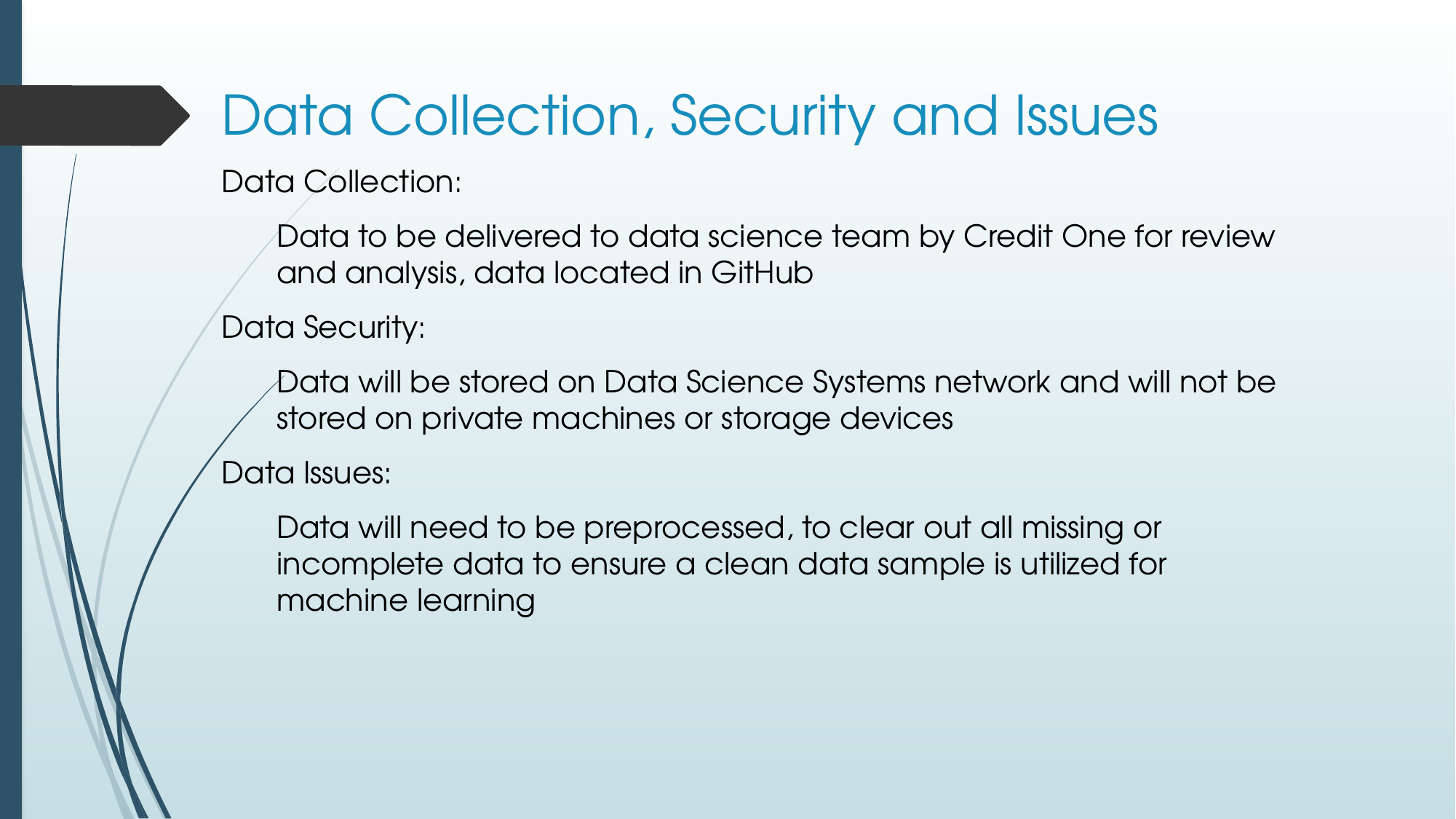

# Data Collection, Security and Issues
Data Collection:
Data to be delivered to data science team by Credit One for review and analysis, data located in GitHub
Data Security:
Data will be stored on Data Science Systems network and will not be stored on private machines or storage devices
Data Issues:
Data will need to be preprocessed, to clear out all missing or incomplete data to ensure a clean data sample is utilized for machine learning